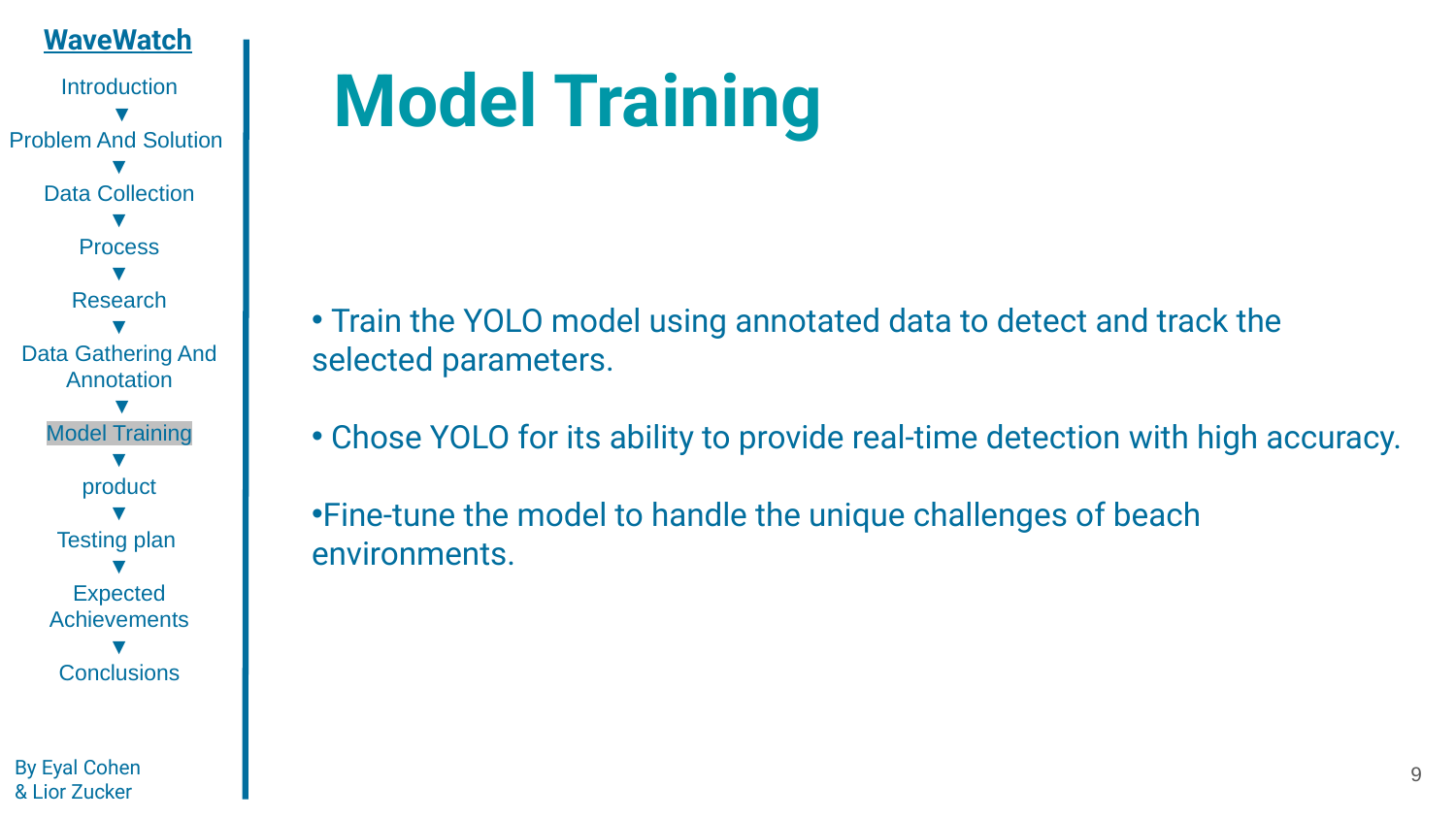

WaveWatch
 Model Training
Introduction
 ▼
Problem And Solution
▼
Data Collection
▼
Process
▼
Research
▼
Data Gathering And Annotation
 ▼
Model Training
▼
product
▼
Testing plan
▼
Expected Achievements
▼
Conclusions

 Train the YOLO model using annotated data to detect and track the selected parameters.

 Chose YOLO for its ability to provide real-time detection with high accuracy.

Fine-tune the model to handle the unique challenges of beach environments.
By Eyal Cohen
& Lior Zucker
9